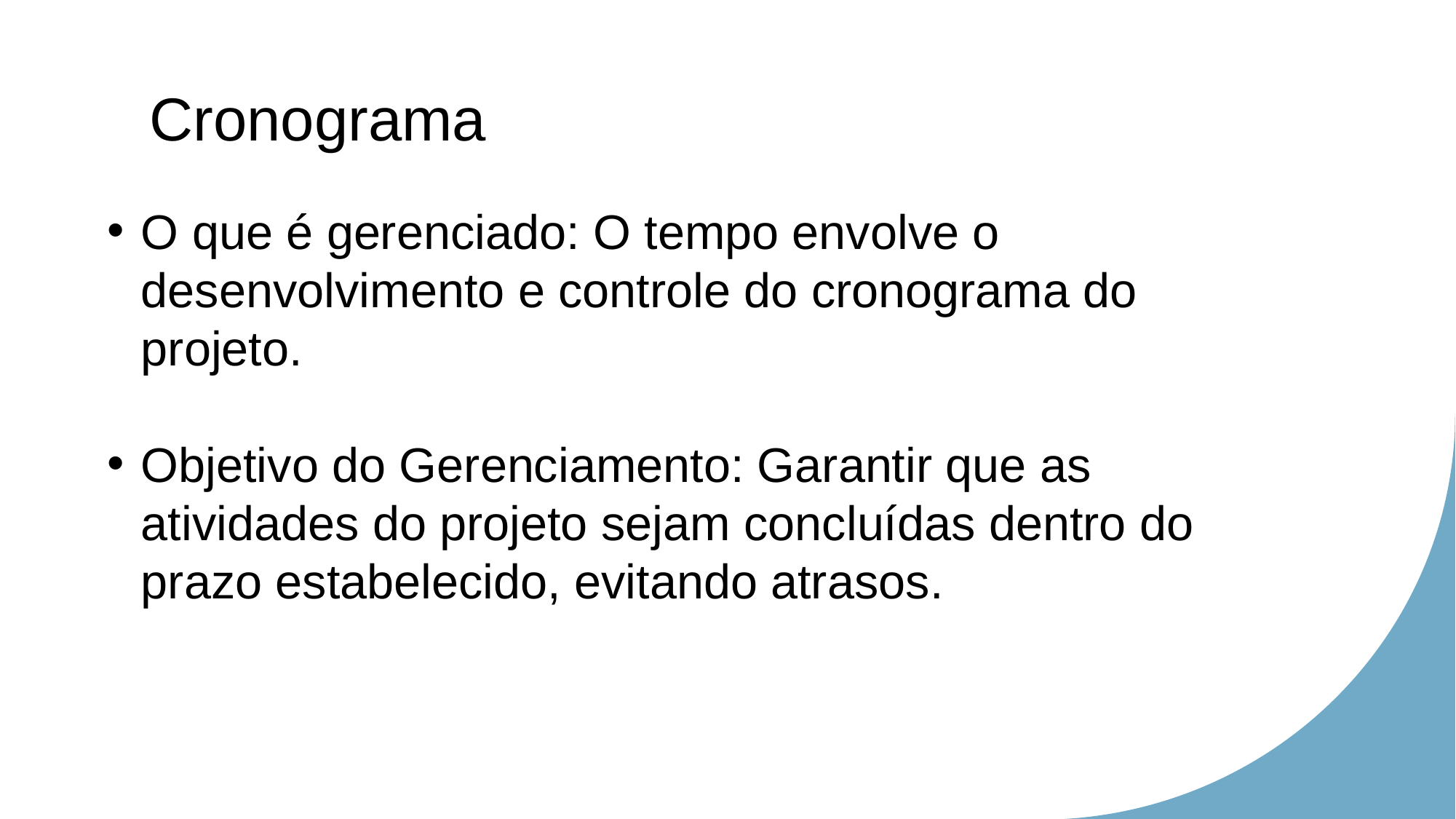

Escopo
Qualidade
Partes Interessadas
Recursos
Aquisições
Cronograma
O que é gerenciado: O tempo envolve o desenvolvimento e controle do cronograma do projeto.

Objetivo do Gerenciamento: Garantir que as atividades do projeto sejam concluídas dentro do prazo estabelecido, evitando atrasos.
Custos
Riscos
Comunicação
Integração